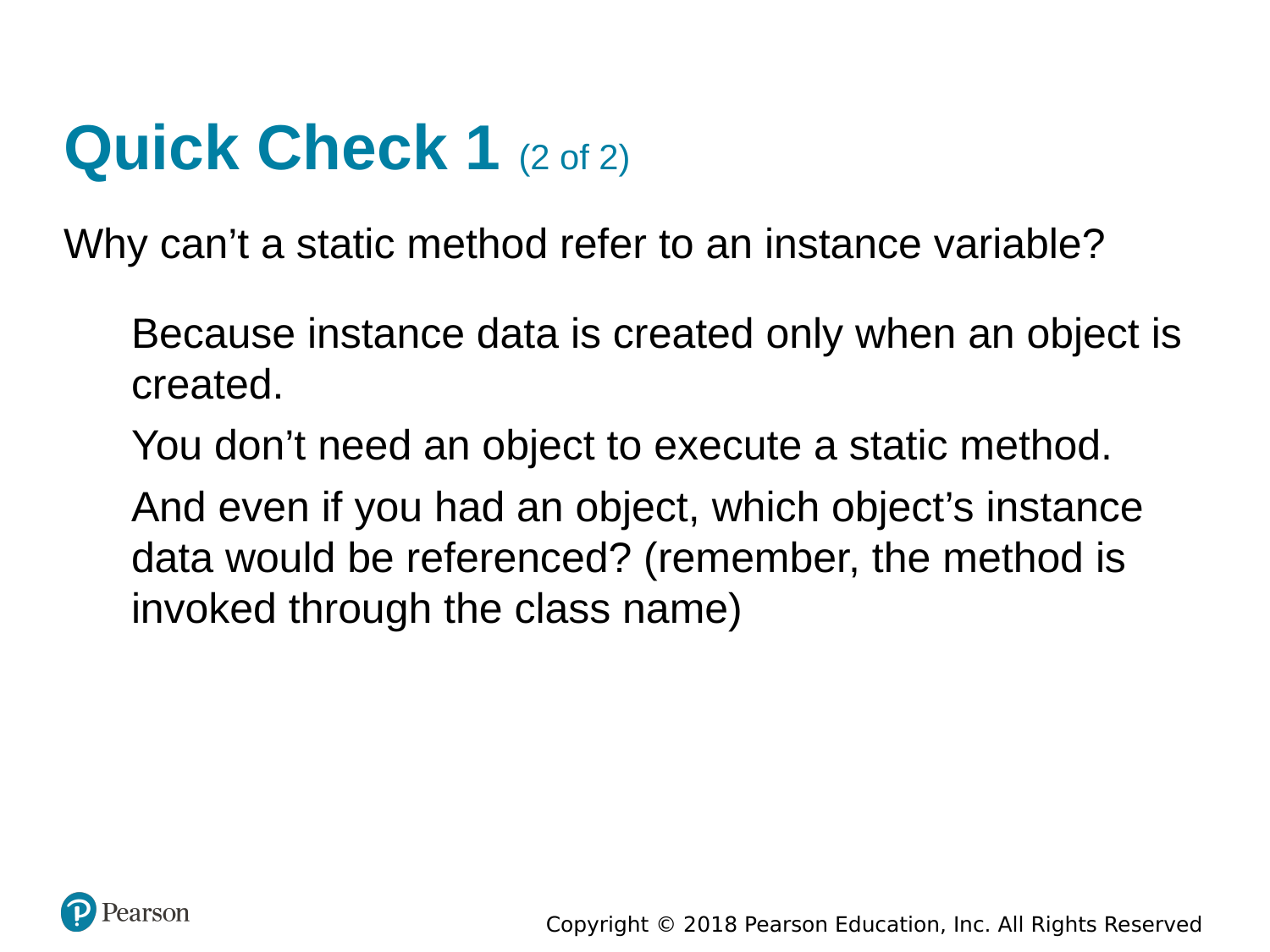

# Quick Check 1 (2 of 2)
Why can’t a static method refer to an instance variable?
Because instance data is created only when an object is created.
You don’t need an object to execute a static method.
And even if you had an object, which object’s instance data would be referenced? (remember, the method is invoked through the class name)